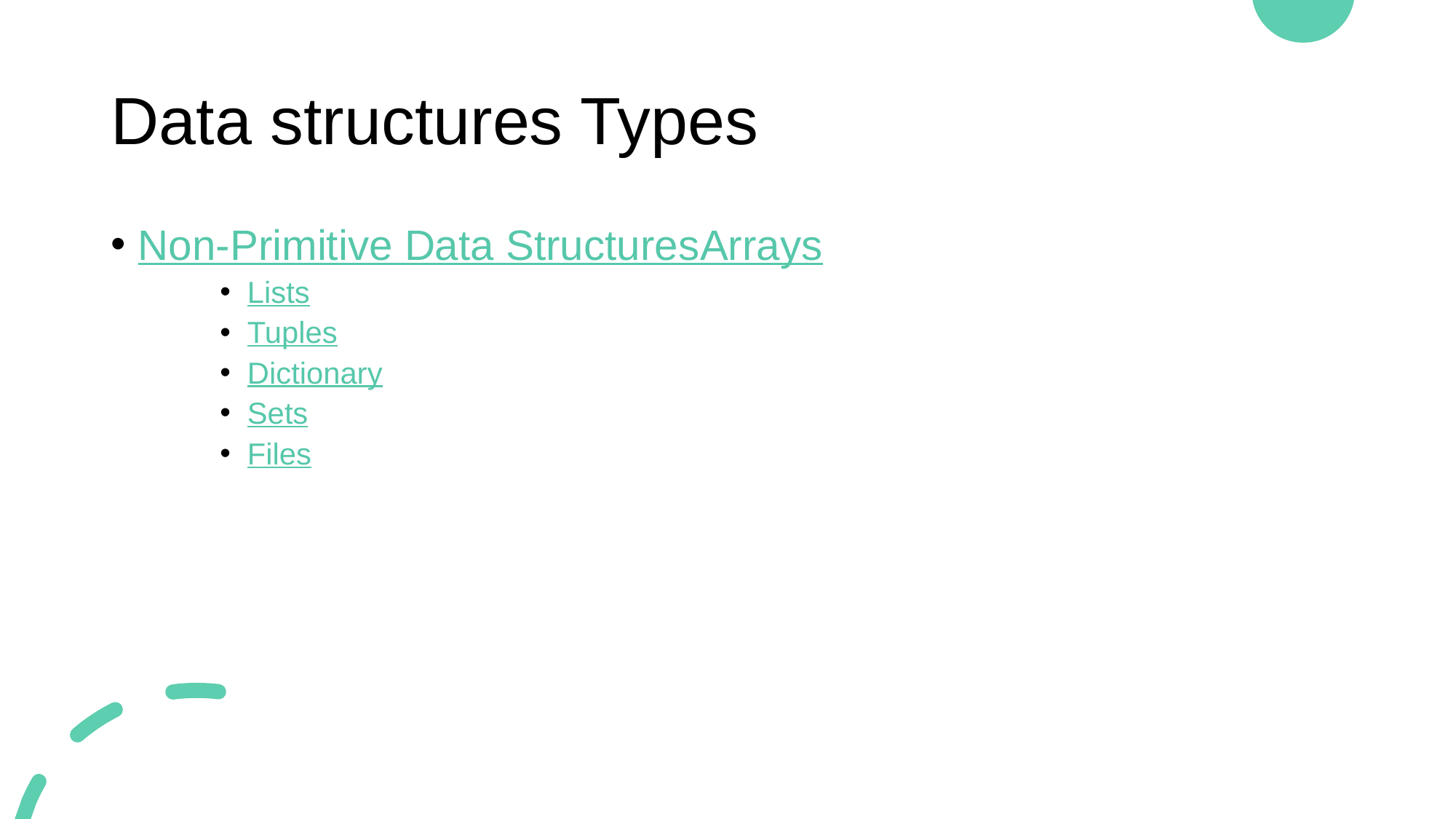

# Data structures Types
Non-Primitive Data StructuresArrays
Lists
Tuples
Dictionary
Sets
Files